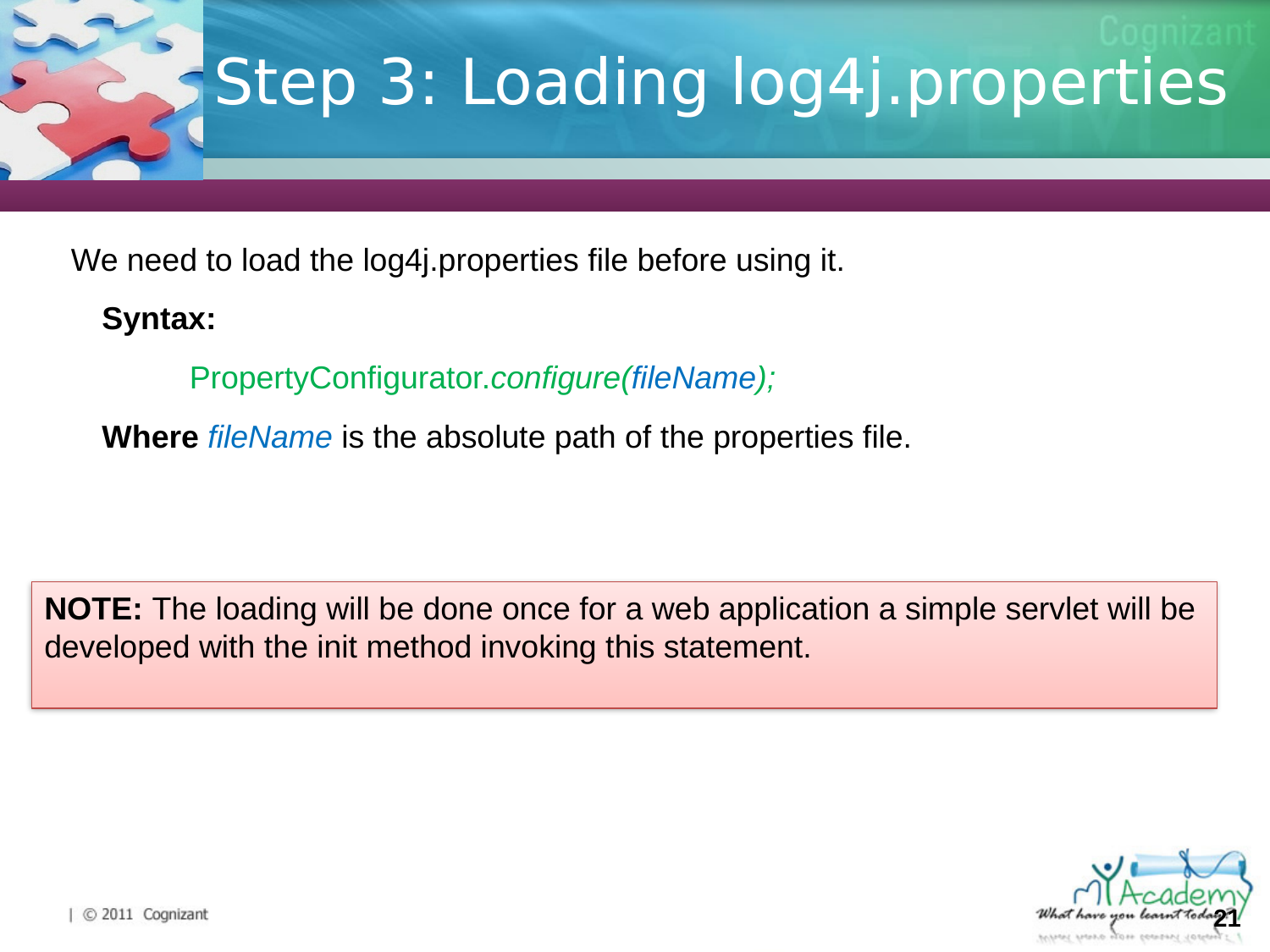

# Step 3: Loading log4j.properties
We need to load the log4j.properties file before using it.
Syntax:
	PropertyConfigurator.configure(fileName);
Where fileName is the absolute path of the properties file.
NOTE: The loading will be done once for a web application a simple servlet will be developed with the init method invoking this statement.

21